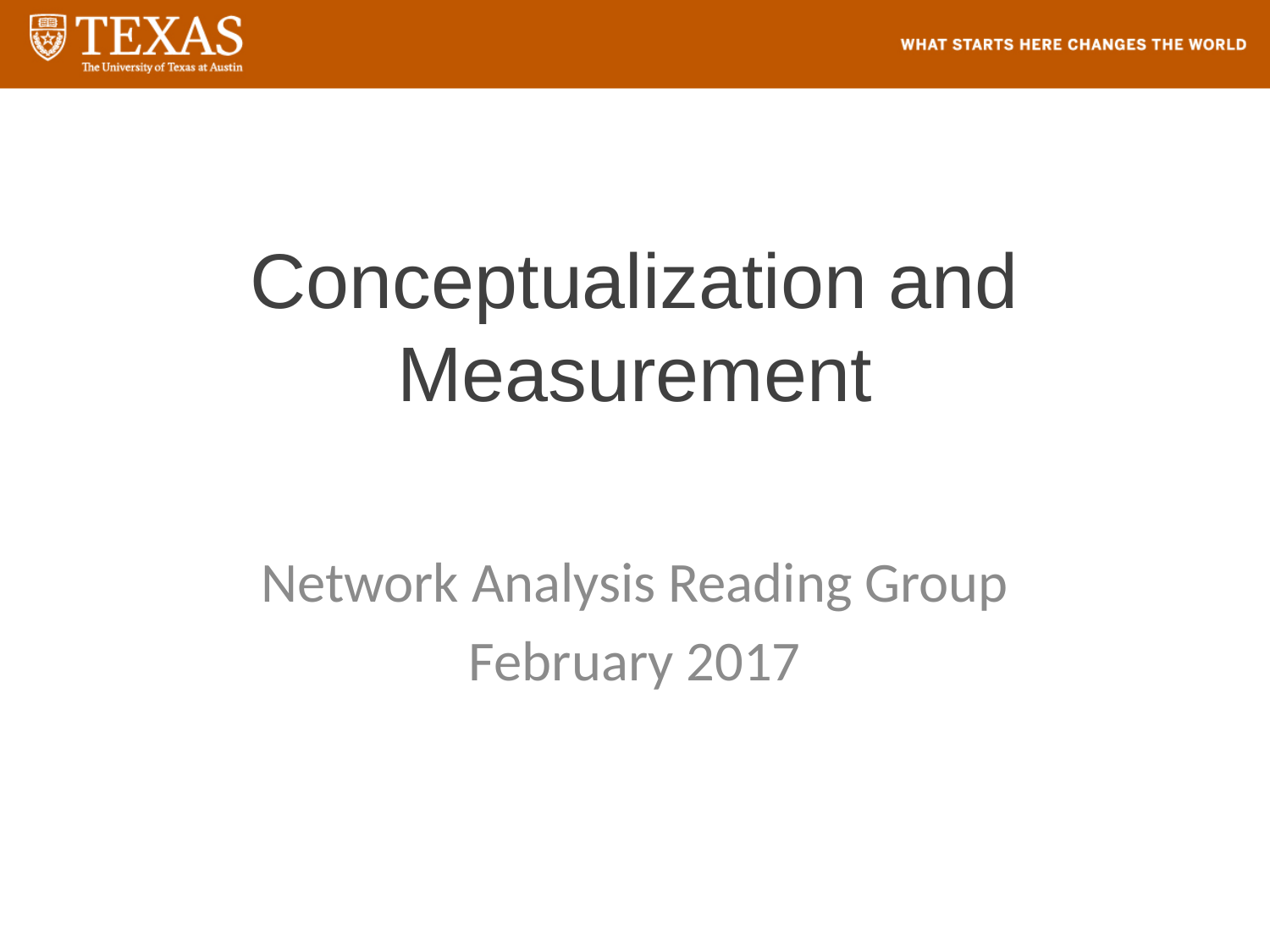

# Conceptualization and Measurement
Network Analysis Reading Group
February 2017